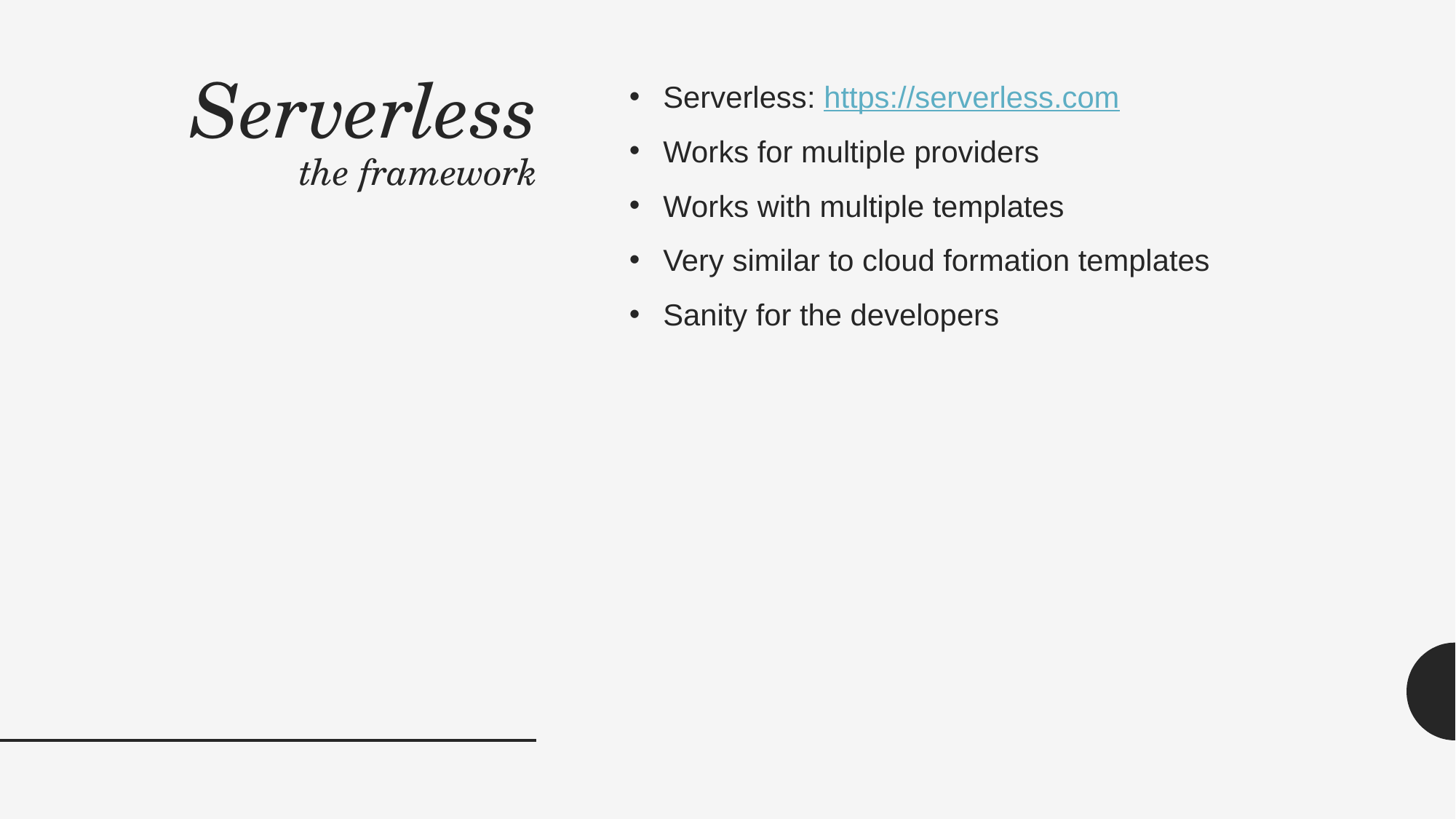

# Serverless the framework
Serverless: https://serverless.com
Works for multiple providers
Works with multiple templates
Very similar to cloud formation templates
Sanity for the developers